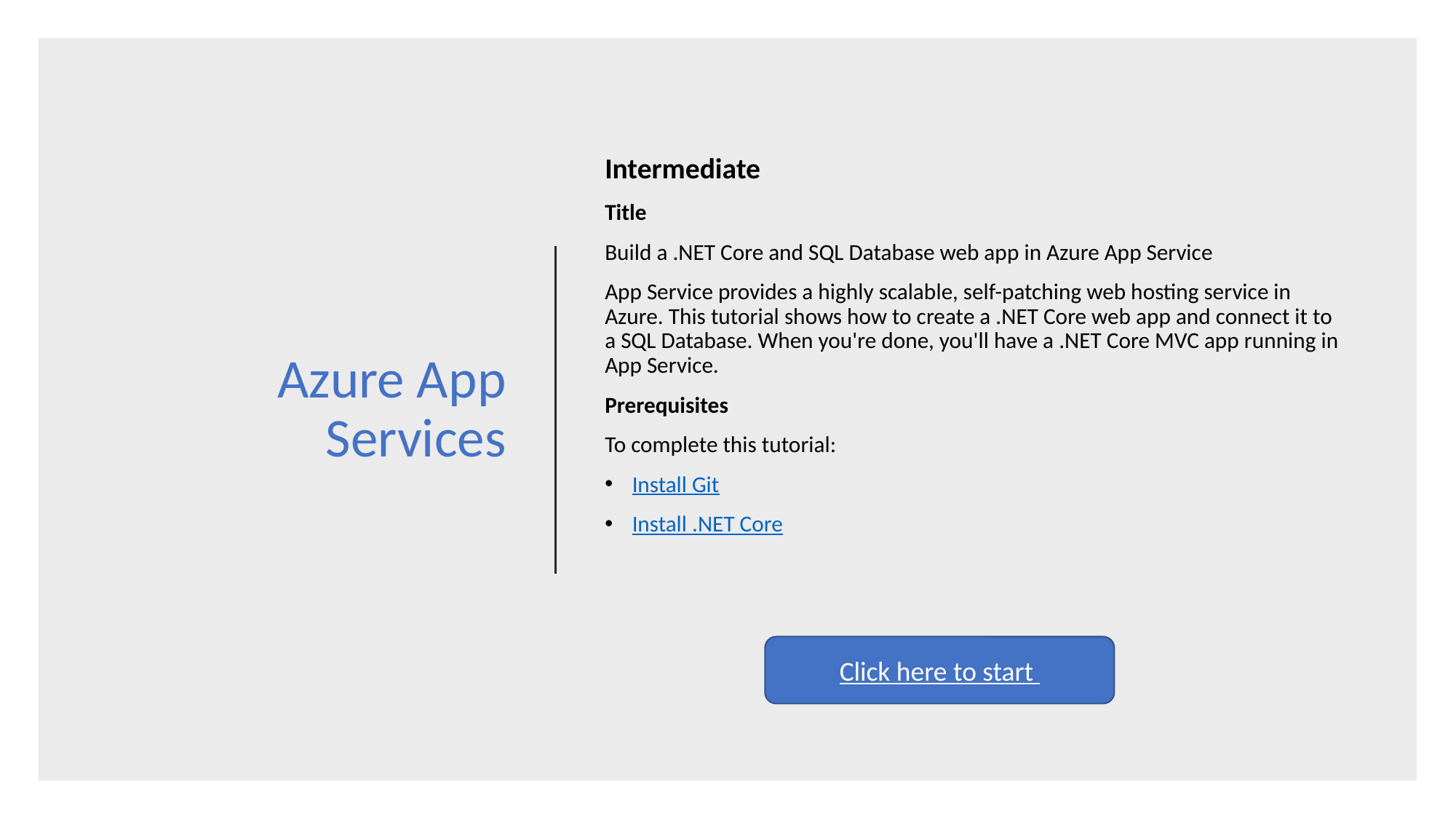

Intermediate
Title
Build a .NET Core and SQL Database web app in Azure App Service
App Service provides a highly scalable, self-patching web hosting service in Azure. This tutorial shows how to create a .NET Core web app and connect it to a SQL Database. When you're done, you'll have a .NET Core MVC app running in App Service.
Prerequisites
To complete this tutorial:
Install Git
Install .NET Core

# Azure App Services
Click here to start